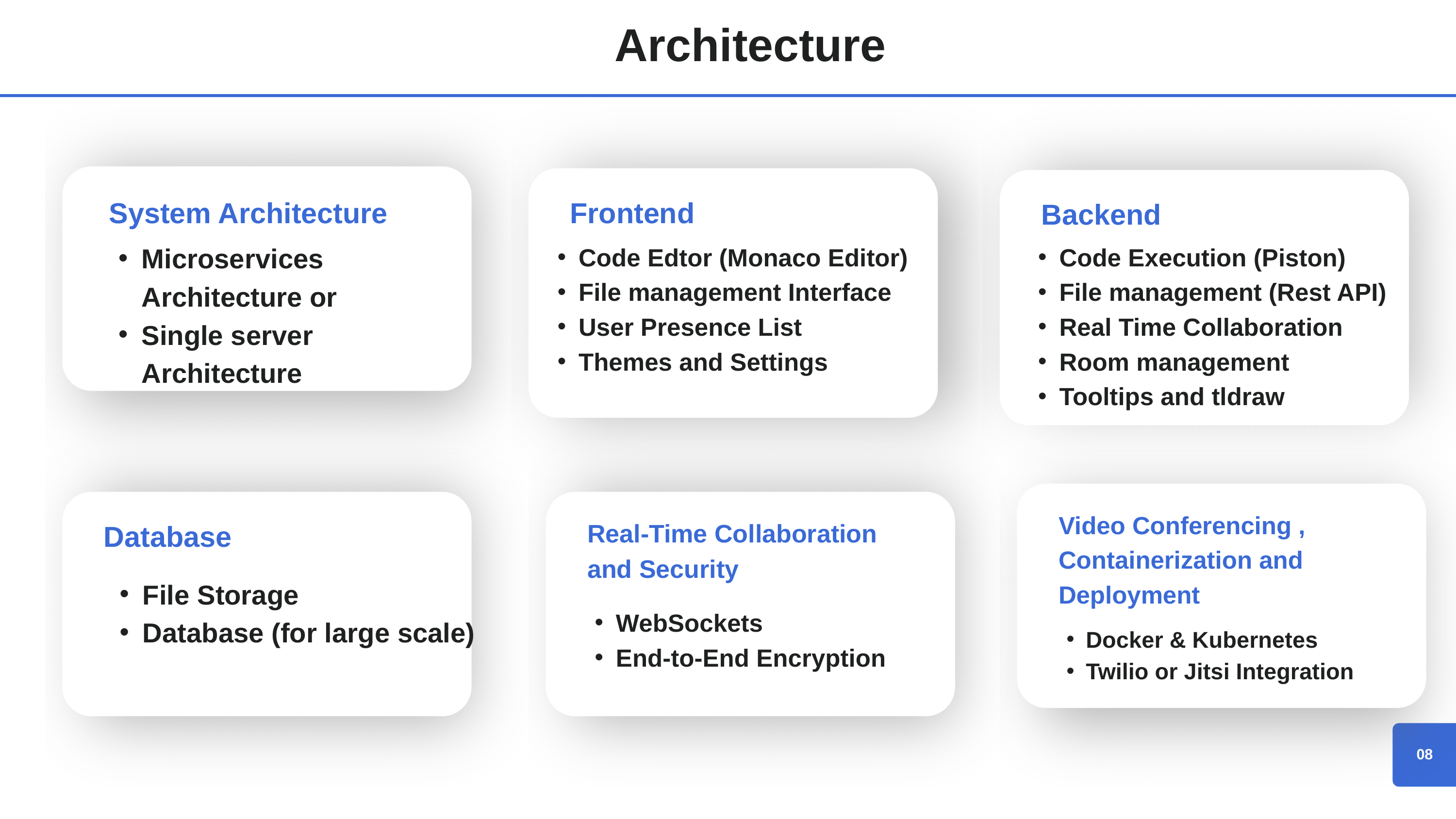

Architecture

System Architecture
Frontend
Backend
Microservices Architecture or
Single server Architecture
Code Edtor (Monaco Editor)
File management Interface
User Presence List
Themes and Settings
Code Execution (Piston)
File management (Rest API)
Real Time Collaboration
Room management
Tooltips and tldraw

Video Conferencing ,  Containerization and Deployment
Database
Real-Time Collaboration and Security
File Storage
Database (for large scale)
WebSockets
End-to-End Encryption
Docker & Kubernetes
Twilio or Jitsi Integration

08